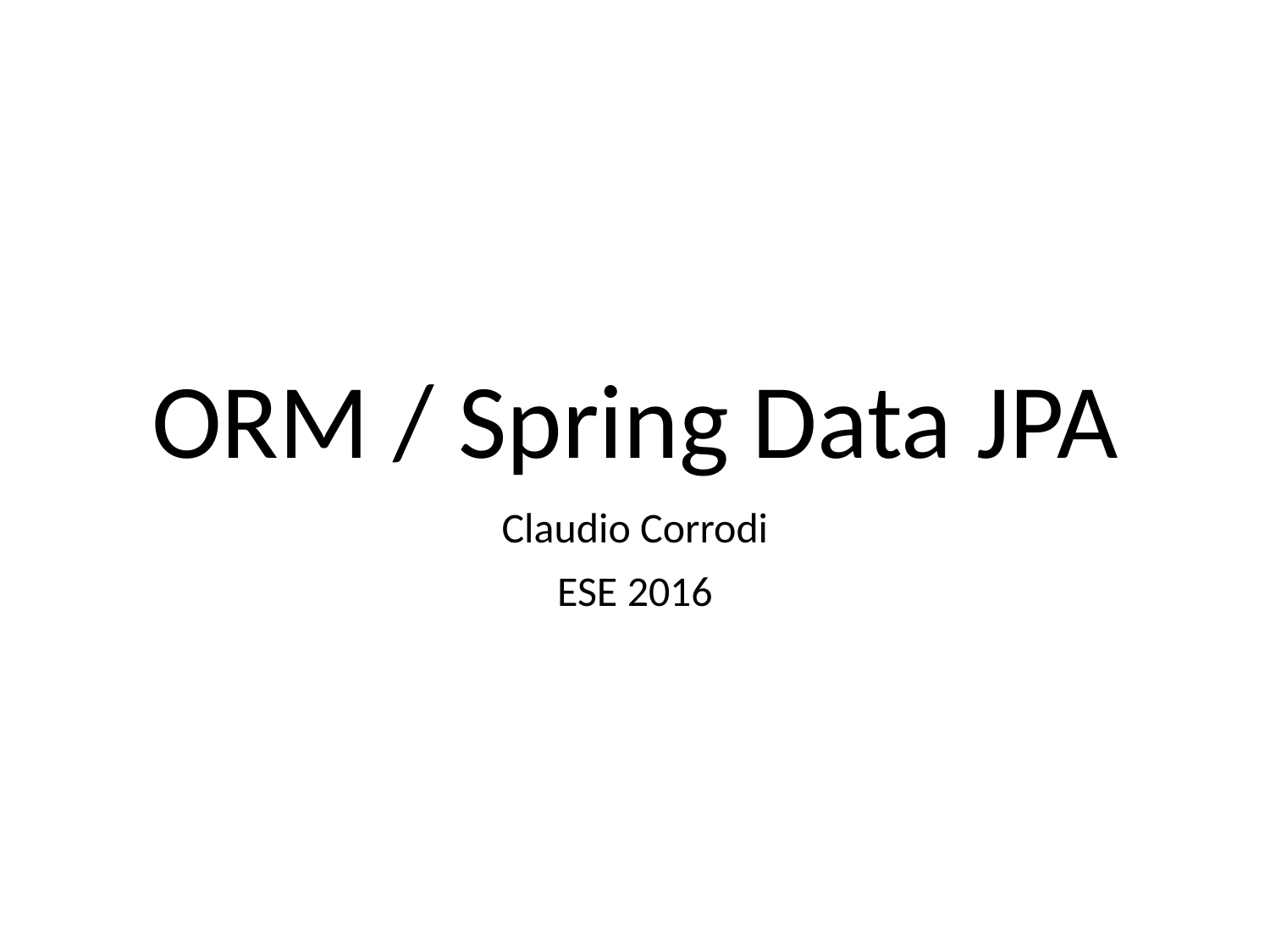

# ORM / Spring Data JPA
Claudio Corrodi
ESE 2016